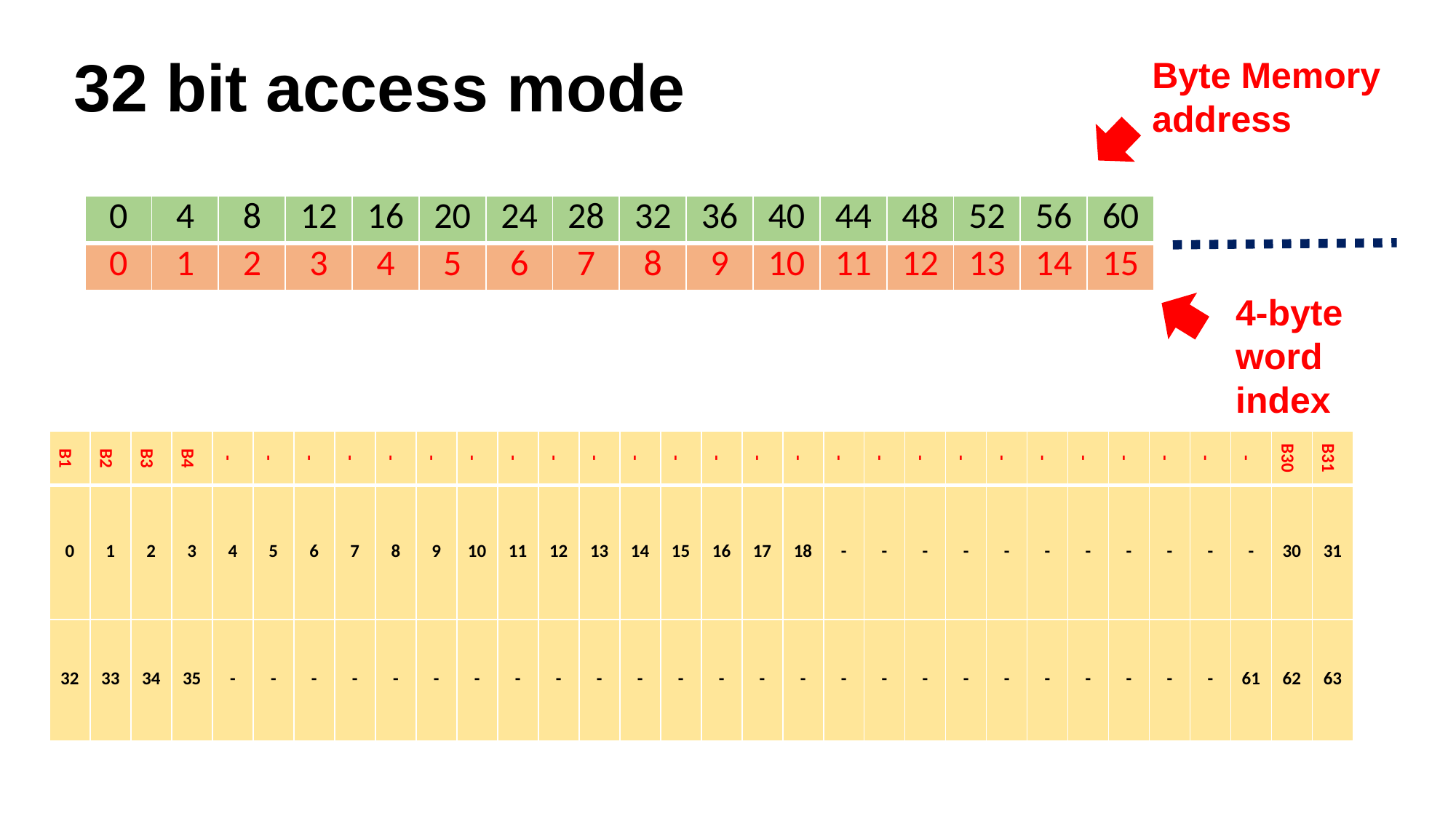

# 32 bit access mode
Byte Memory address

| 0 | 4 | 8 | 12 | 16 | 20 | 24 | 28 | 32 | 36 | 40 | 44 | 48 | 52 | 56 | 60 |
| --- | --- | --- | --- | --- | --- | --- | --- | --- | --- | --- | --- | --- | --- | --- | --- |
| 0 | 1 | 2 | 3 | 4 | 5 | 6 | 7 | 8 | 9 | 10 | 11 | 12 | 13 | 14 | 15 |
4-byte word index

| B1 | B2 | B3 | B4 | - | - | - | - | - | - | - | - | - | - | - | - | - | - | - | - | - | - | - | - | - | - | - | - | - | - | B30 | B31 |
| --- | --- | --- | --- | --- | --- | --- | --- | --- | --- | --- | --- | --- | --- | --- | --- | --- | --- | --- | --- | --- | --- | --- | --- | --- | --- | --- | --- | --- | --- | --- | --- |
| 0 | 1 | 2 | 3 | 4 | 5 | 6 | 7 | 8 | 9 | 10 | 11 | 12 | 13 | 14 | 15 | 16 | 17 | 18 | - | - | - | - | - | - | - | - | - | - | - | 30 | 31 |
| 32 | 33 | 34 | 35 | - | - | - | - | - | - | - | - | - | - | - | - | - | - | - | - | - | - | - | - | - | - | - | - | - | 61 | 62 | 63 |